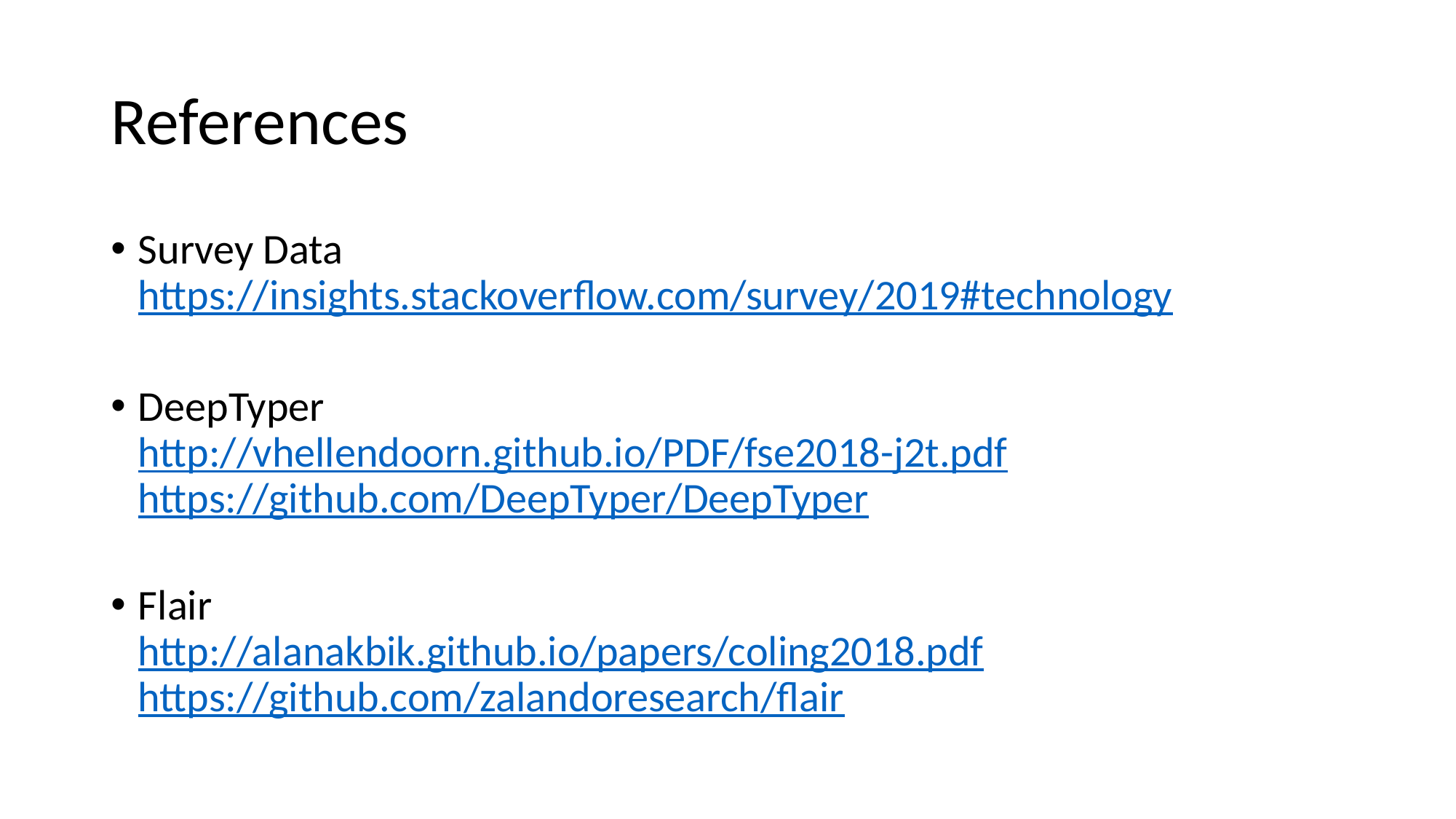

# References
Survey Data https://insights.stackoverflow.com/survey/2019#technology
DeepTyper
http://vhellendoorn.github.io/PDF/fse2018-j2t.pdf
https://github.com/DeepTyper/DeepTyper
Flair
http://alanakbik.github.io/papers/coling2018.pdf
https://github.com/zalandoresearch/flair